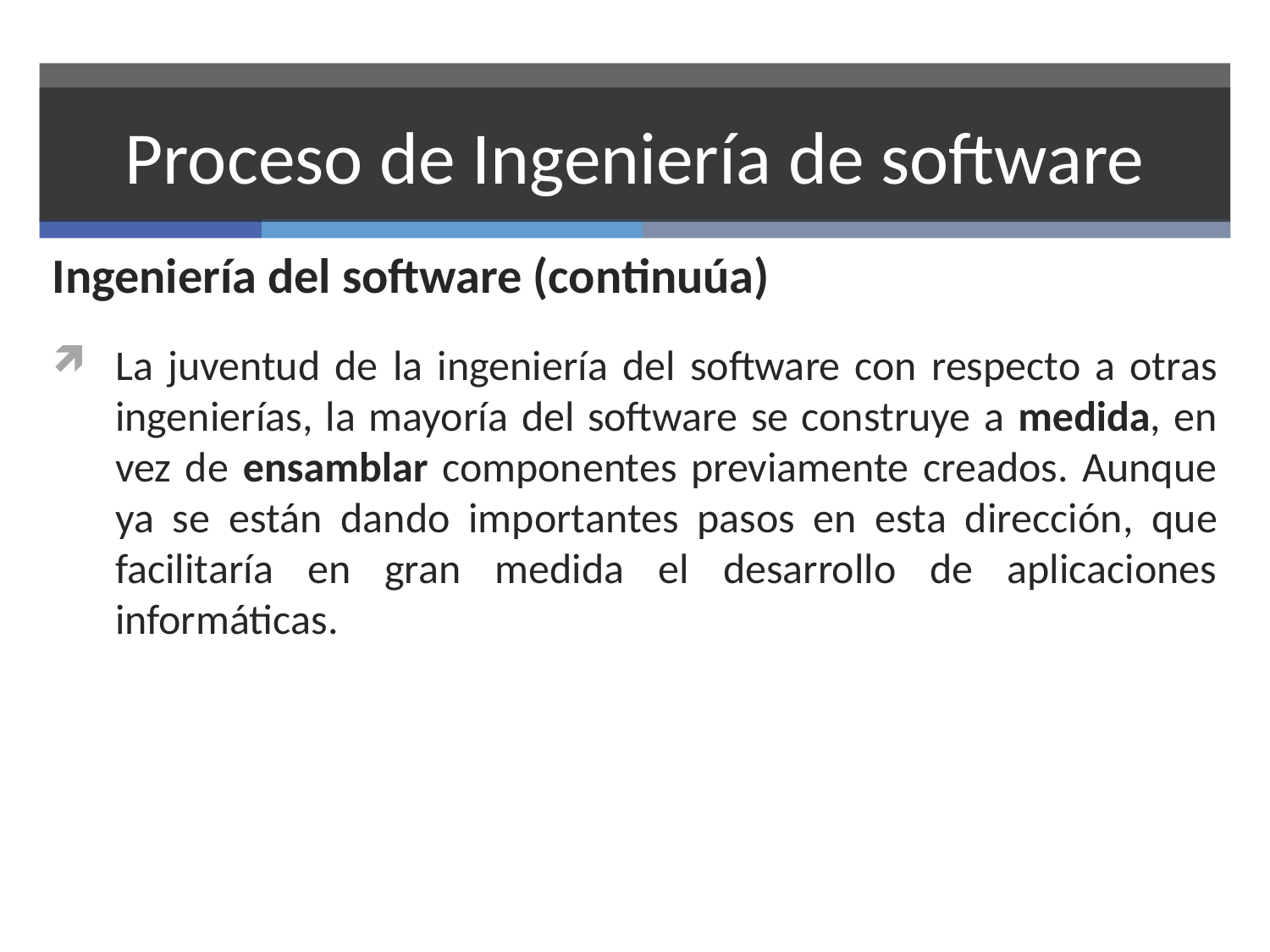

# Proceso de Ingeniería de software
Ingeniería del software (continuúa)
La juventud de la ingeniería del software con respecto a otras ingenierías, la mayoría del software se construye a medida, en vez de ensamblar componentes previamente creados. Aunque ya se están dando importantes pasos en esta dirección, que facilitaría en gran medida el desarrollo de aplicaciones informáticas.